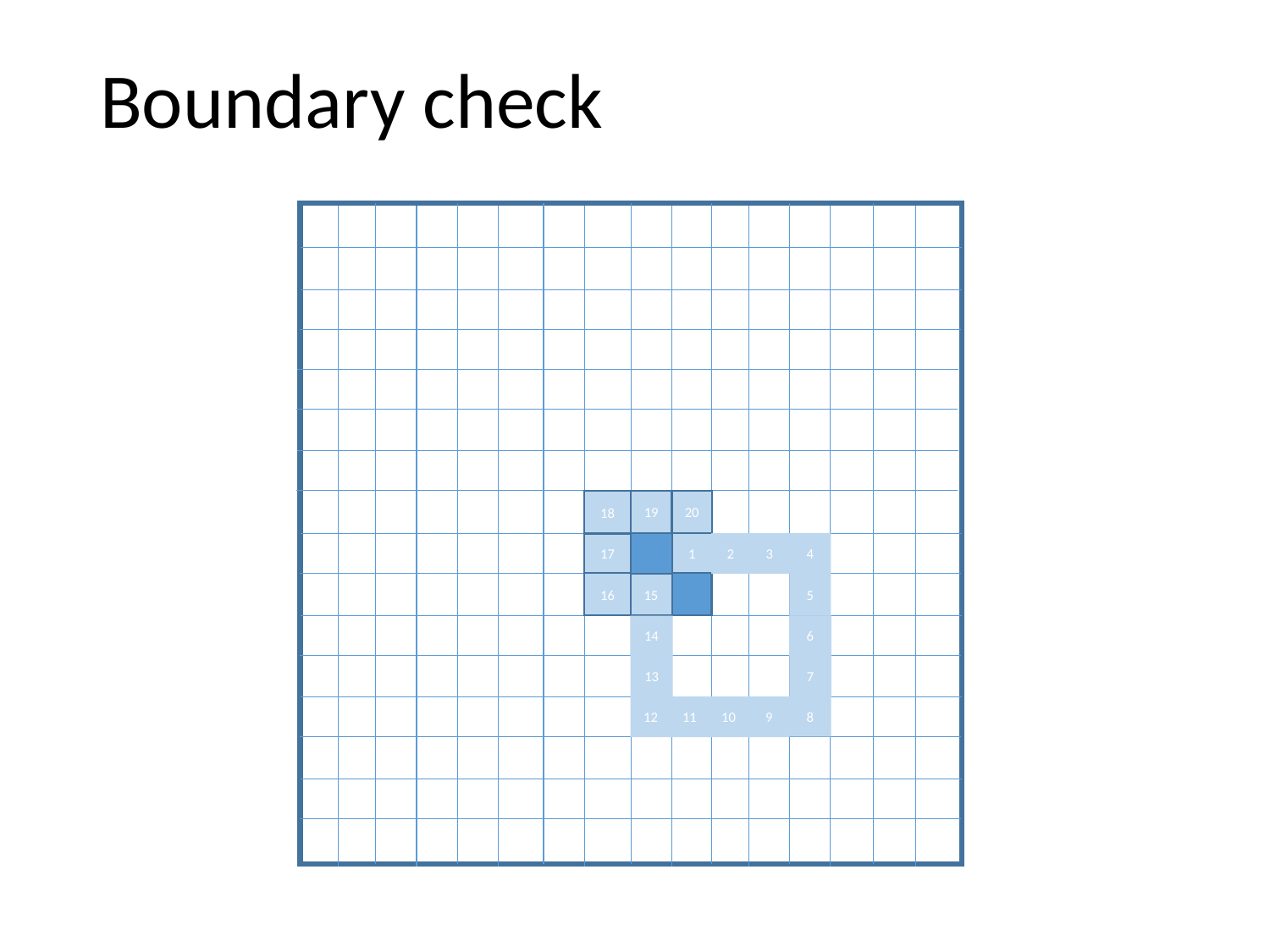

# Boundary check

18
19
20
4
3

1
2
17
16
15

5
6
14
13
7
8
10
12
11
9